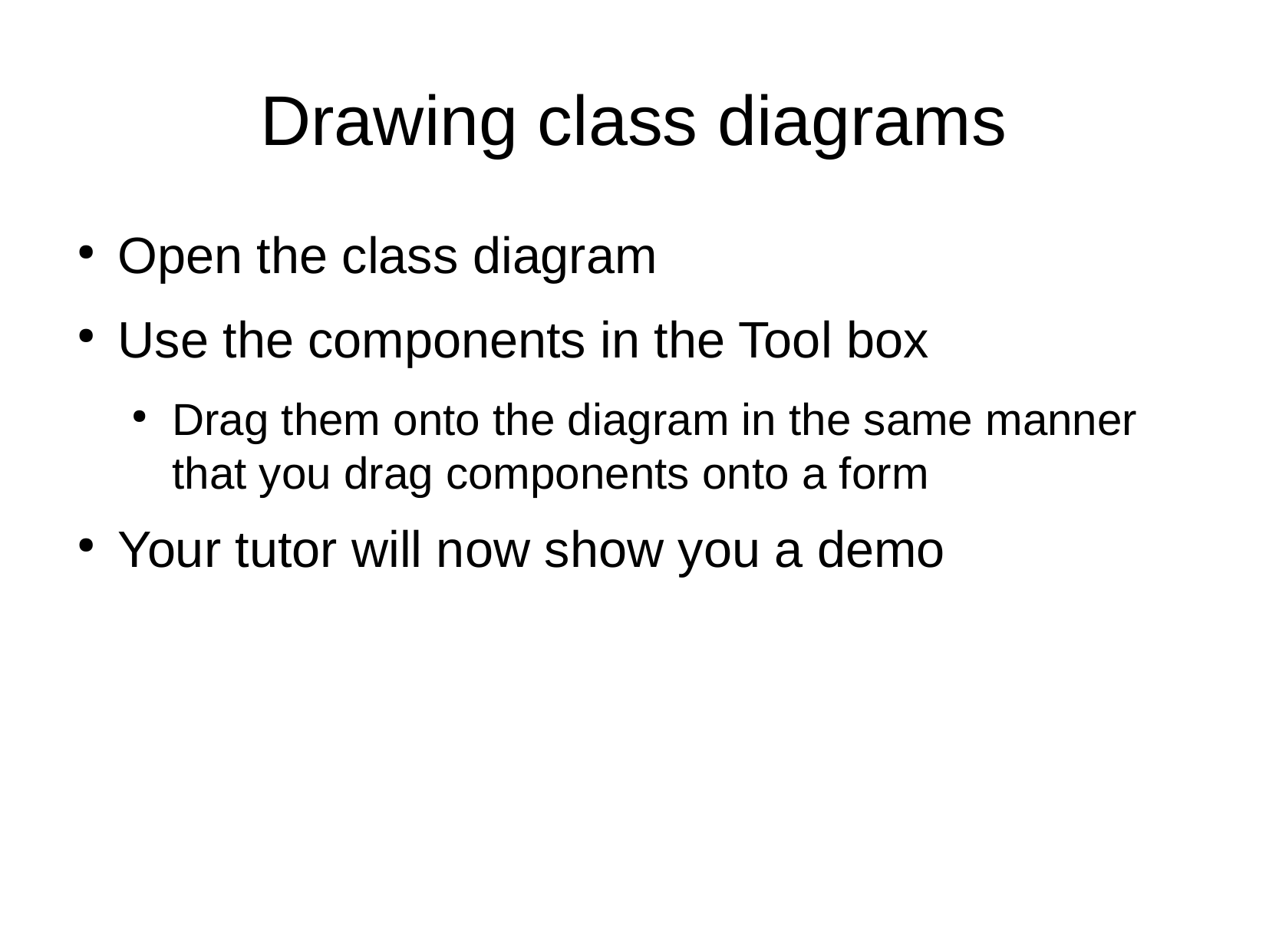

# Drawing class diagrams
Open the class diagram
Use the components in the Tool box
Drag them onto the diagram in the same manner that you drag components onto a form
Your tutor will now show you a demo